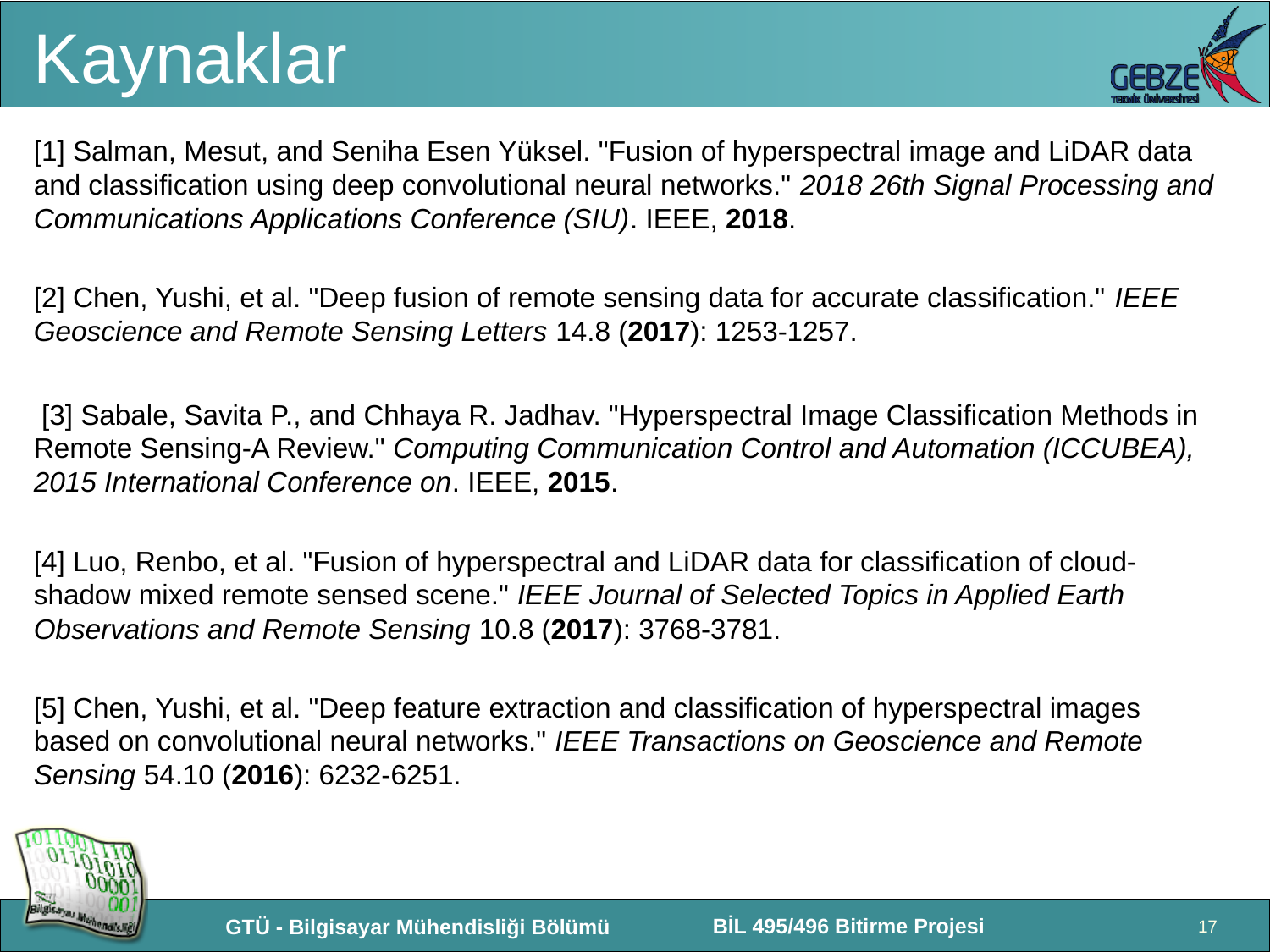

# Kaynaklar
[1] Salman, Mesut, and Seniha Esen Yüksel. "Fusion of hyperspectral image and LiDAR data and classification using deep convolutional neural networks." 2018 26th Signal Processing and Communications Applications Conference (SIU). IEEE, 2018.

[2] Chen, Yushi, et al. "Deep fusion of remote sensing data for accurate classification." IEEE Geoscience and Remote Sensing Letters 14.8 (2017): 1253-1257.
 [3] Sabale, Savita P., and Chhaya R. Jadhav. "Hyperspectral Image Classification Methods in Remote Sensing-A Review." Computing Communication Control and Automation (ICCUBEA), 2015 International Conference on. IEEE, 2015.

[4] Luo, Renbo, et al. "Fusion of hyperspectral and LiDAR data for classification of cloud-shadow mixed remote sensed scene." IEEE Journal of Selected Topics in Applied Earth Observations and Remote Sensing 10.8 (2017): 3768-3781.

[5] Chen, Yushi, et al. "Deep feature extraction and classification of hyperspectral images based on convolutional neural networks." IEEE Transactions on Geoscience and Remote Sensing 54.10 (2016): 6232-6251.

17